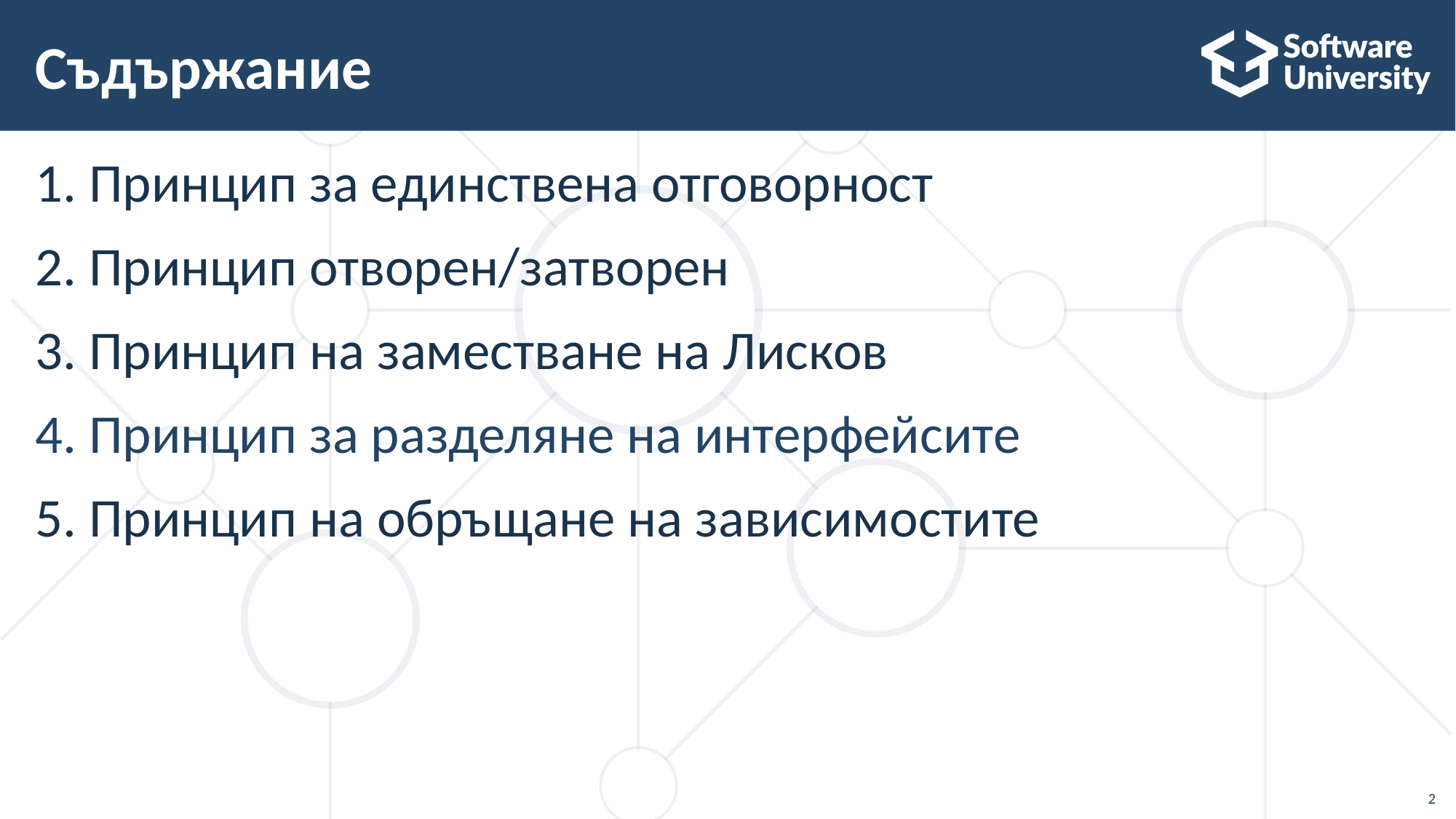

# Съдържание
Принцип за единствена отговорност
Принцип отворен/затворен
Принцип на заместване на Лисков
Принцип за разделяне на интерфейсите
Принцип на обръщане на зависимостите
2